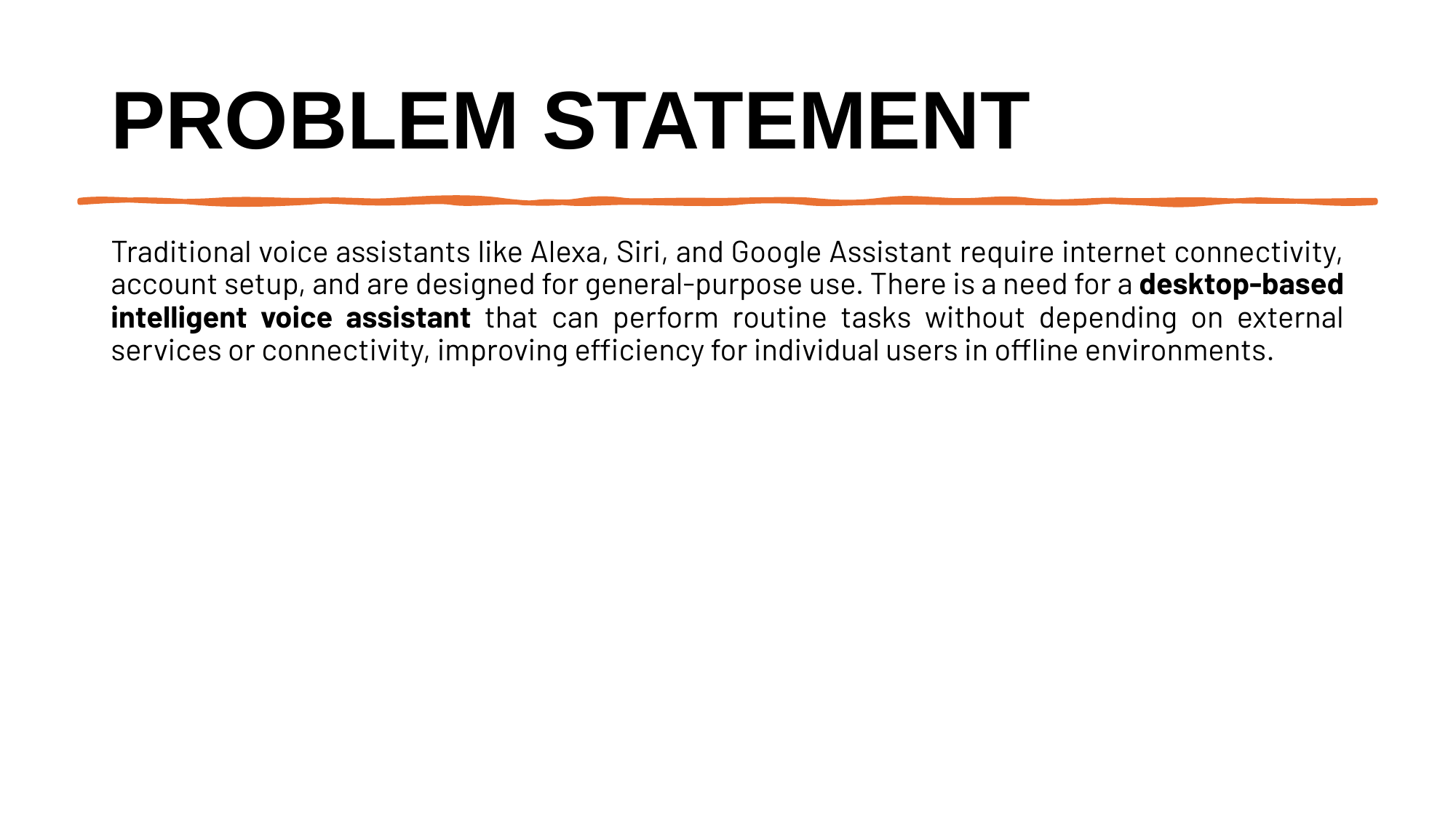

# Problem Statement

Traditional voice assistants like Alexa, Siri, and Google Assistant require internet connectivity, account setup, and are designed for general-purpose use. There is a need for a desktop-based intelligent voice assistant that can perform routine tasks without depending on external services or connectivity, improving efficiency for individual users in offline environments.